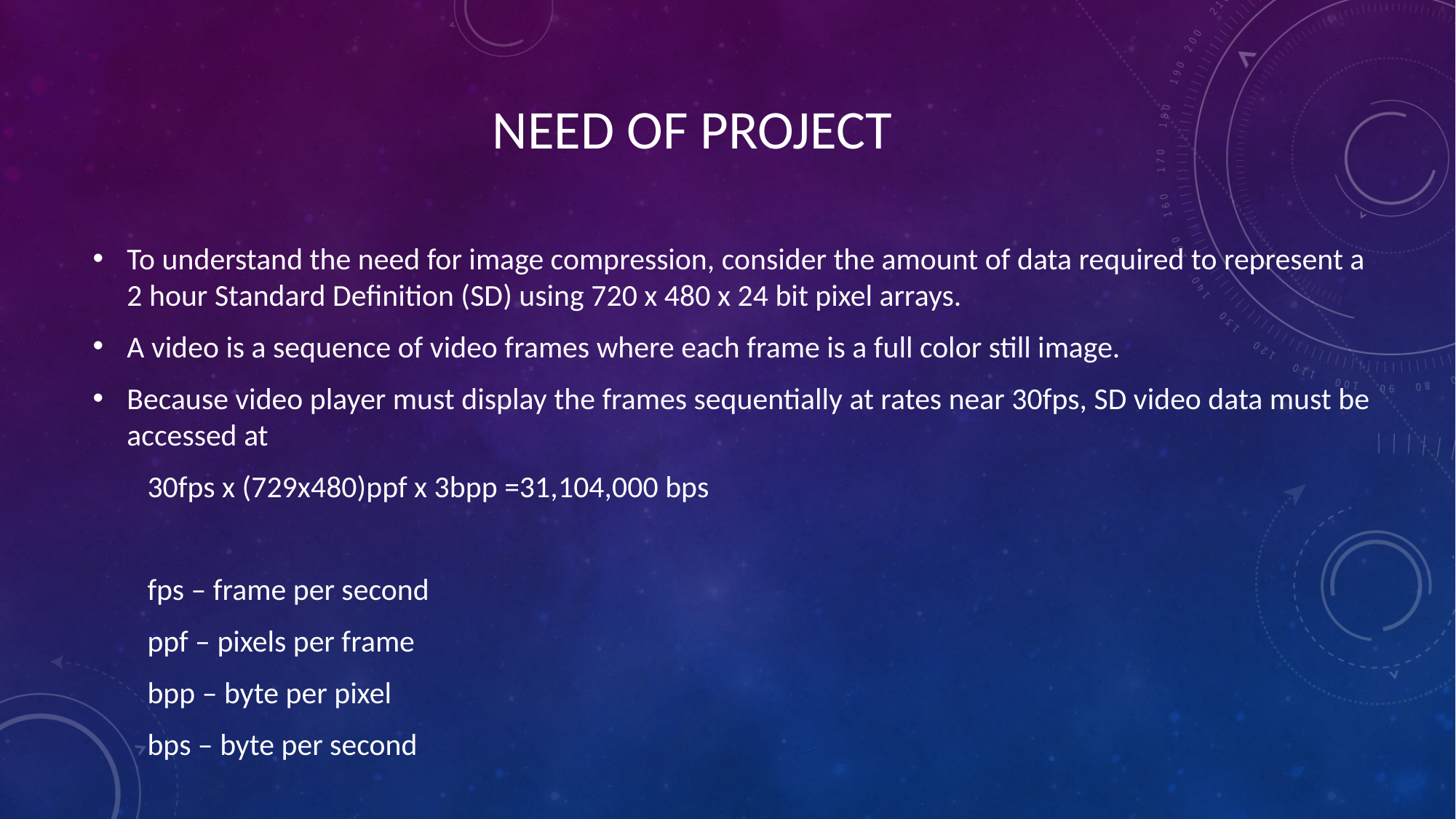

# NEED OF PROJECT
To understand the need for image compression, consider the amount of data required to represent a 2 hour Standard Definition (SD) using 720 x 480 x 24 bit pixel arrays.
A video is a sequence of video frames where each frame is a full color still image.
Because video player must display the frames sequentially at rates near 30fps, SD video data must be accessed at
30fps x (729x480)ppf x 3bpp =31,104,000 bps

fps – frame per second
ppf – pixels per frame
bpp – byte per pixel
bps – byte per second